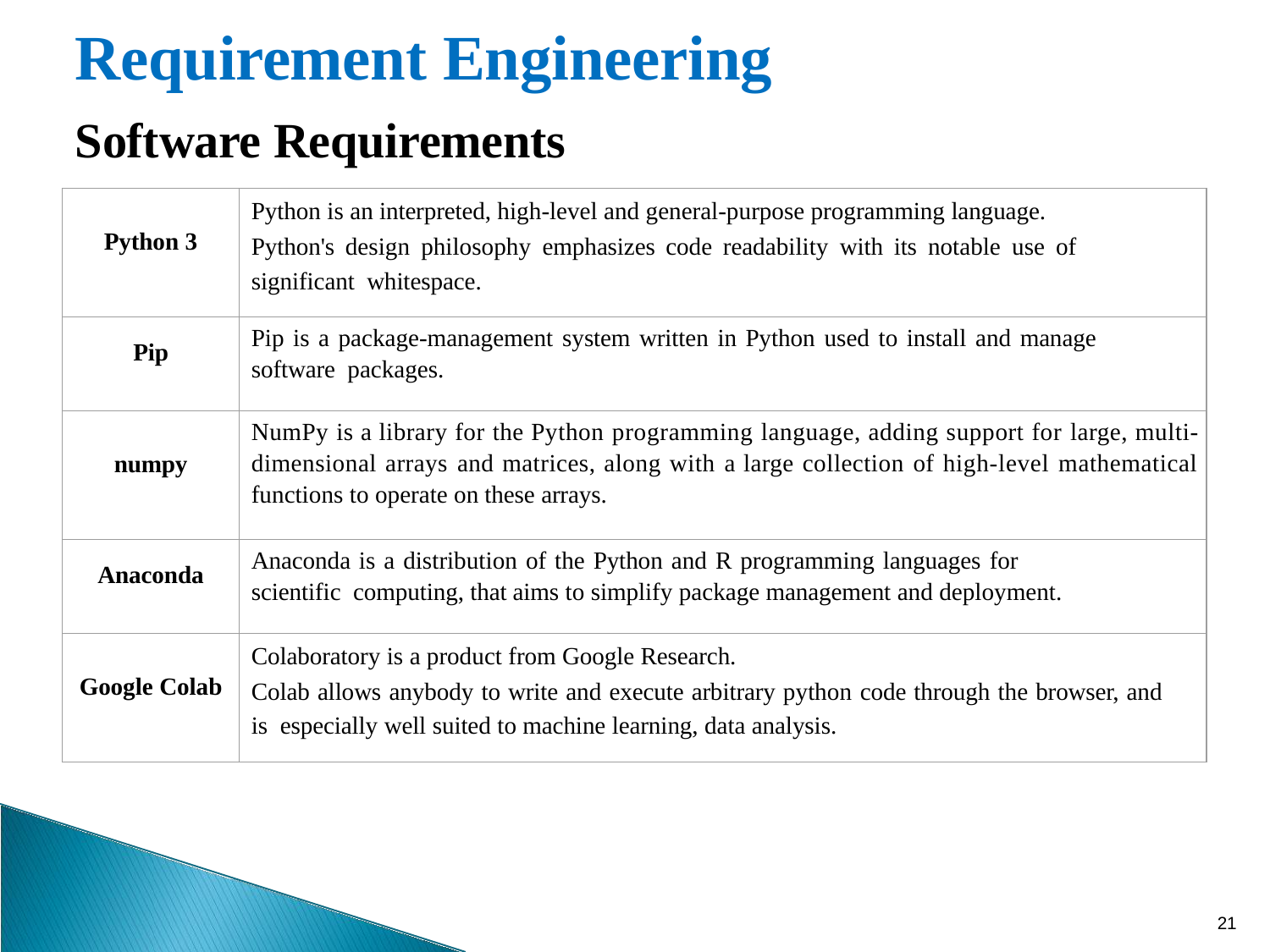

# Requirement Engineering
Software Requirements
| Python 3 | Python is an interpreted, high-level and general-purpose programming language. Python's design philosophy emphasizes code readability with its notable use of significant whitespace. |
| --- | --- |
| Pip | Pip is a package-management system written in Python used to install and manage software packages. |
| numpy | NumPy is a library for the Python programming language, adding support for large, multi- dimensional arrays and matrices, along with a large collection of high-level mathematical functions to operate on these arrays. |
| Anaconda | Anaconda is a distribution of the Python and R programming languages for scientific computing, that aims to simplify package management and deployment. |
| Google Colab | Colaboratory is a product from Google Research. Colab allows anybody to write and execute arbitrary python code through the browser, and is especially well suited to machine learning, data analysis. |
21